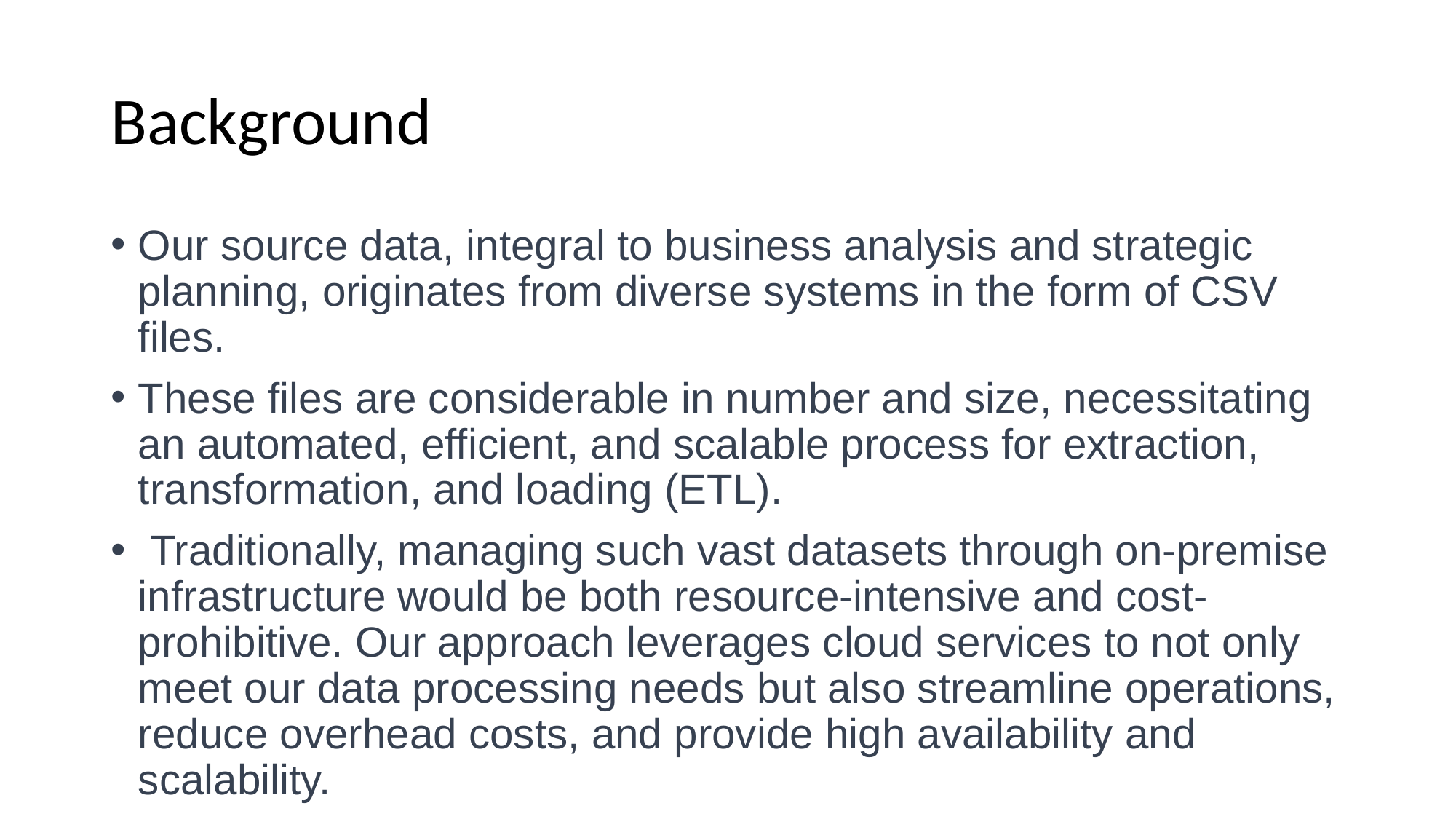

# Background
Our source data, integral to business analysis and strategic planning, originates from diverse systems in the form of CSV files.
These files are considerable in number and size, necessitating an automated, efficient, and scalable process for extraction, transformation, and loading (ETL).
 Traditionally, managing such vast datasets through on-premise infrastructure would be both resource-intensive and cost-prohibitive. Our approach leverages cloud services to not only meet our data processing needs but also streamline operations, reduce overhead costs, and provide high availability and scalability.